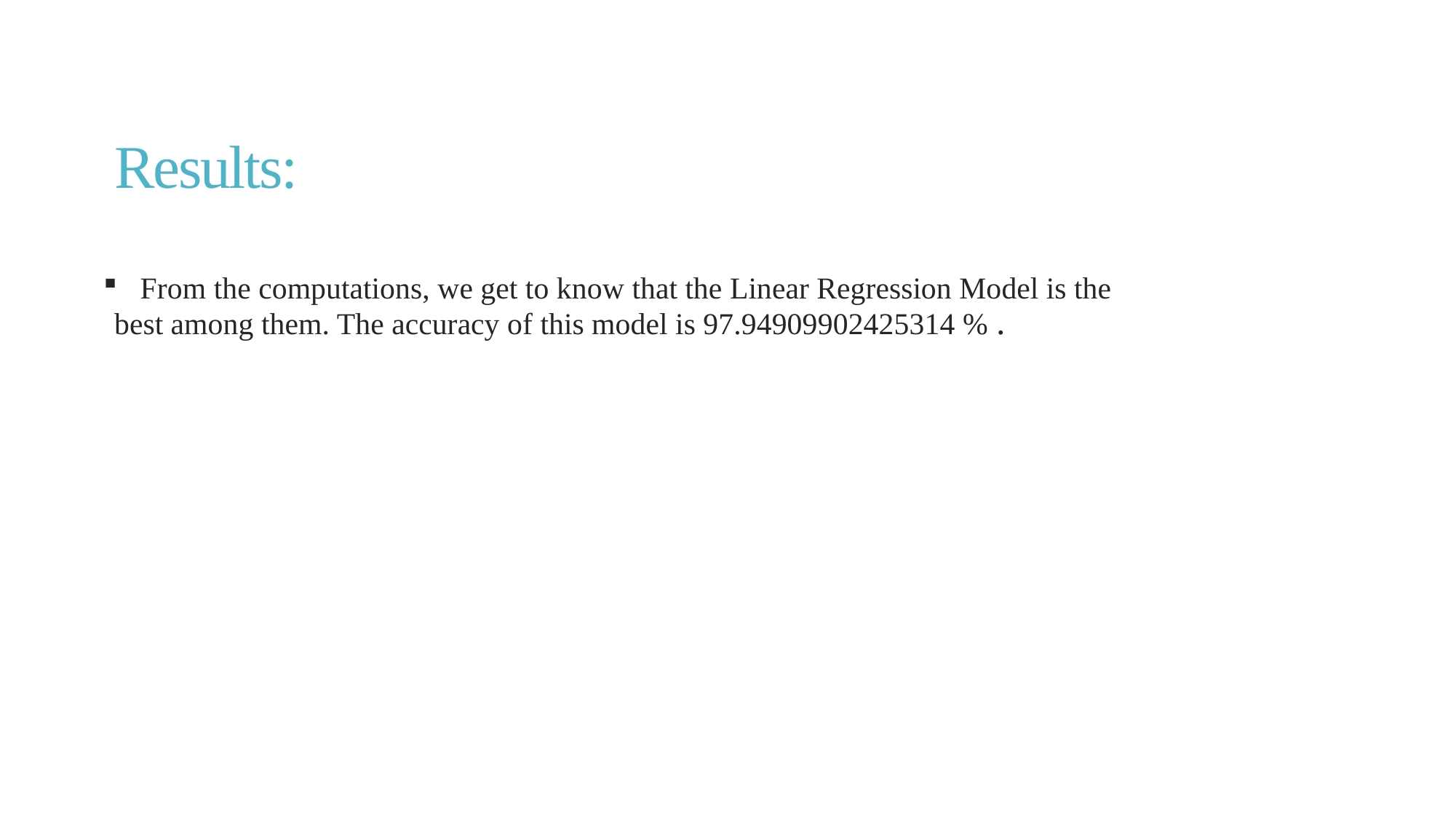

# Results:
   From the computations, we get to know that the Linear Regression Model is the best among them. The accuracy of this model is 97.94909902425314 % .